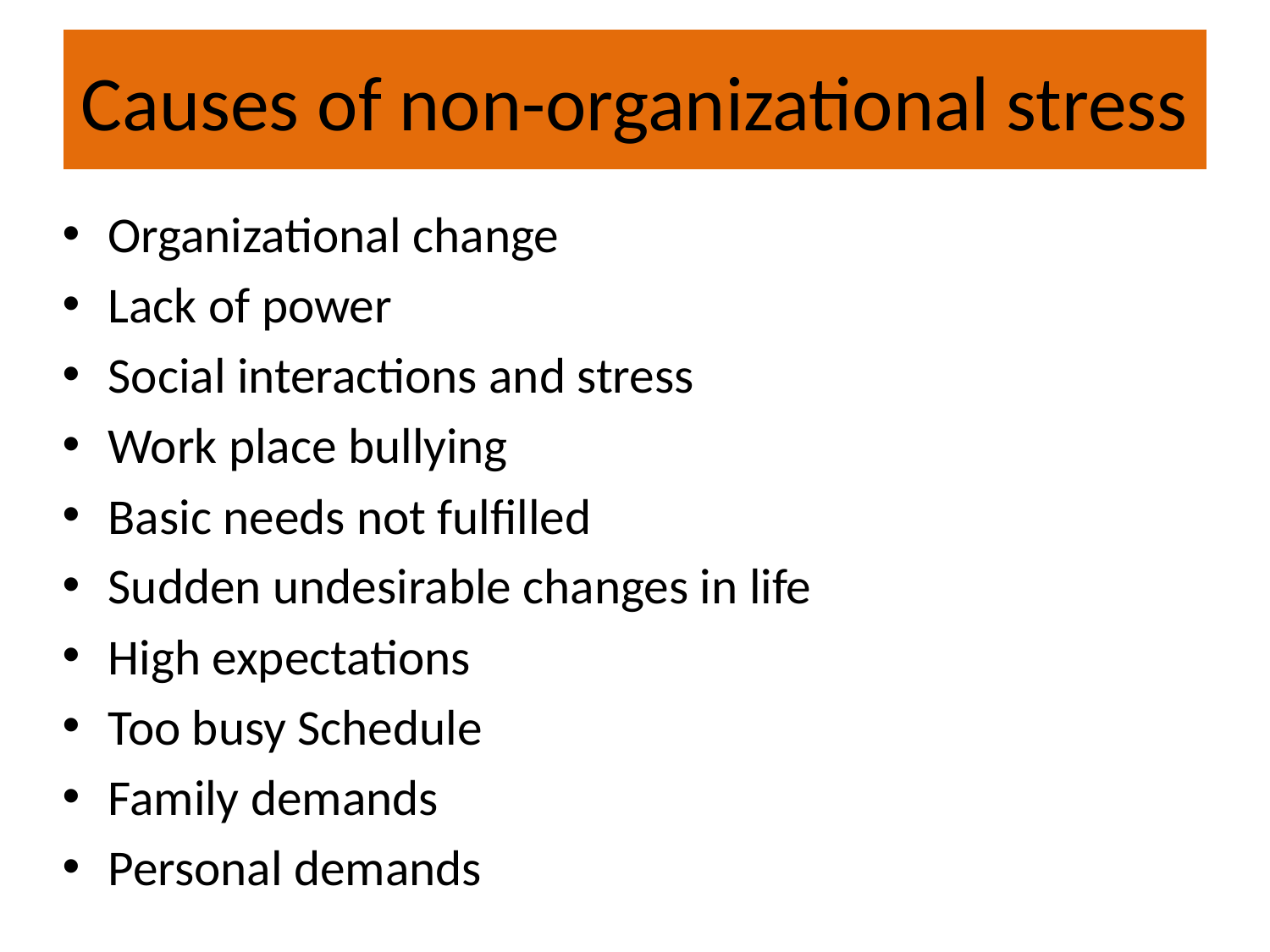

# Causes of non-organizational stress
Organizational change
Lack of power
Social interactions and stress
Work place bullying
Basic needs not fulfilled
Sudden undesirable changes in life
High expectations
Too busy Schedule
Family demands
Personal demands